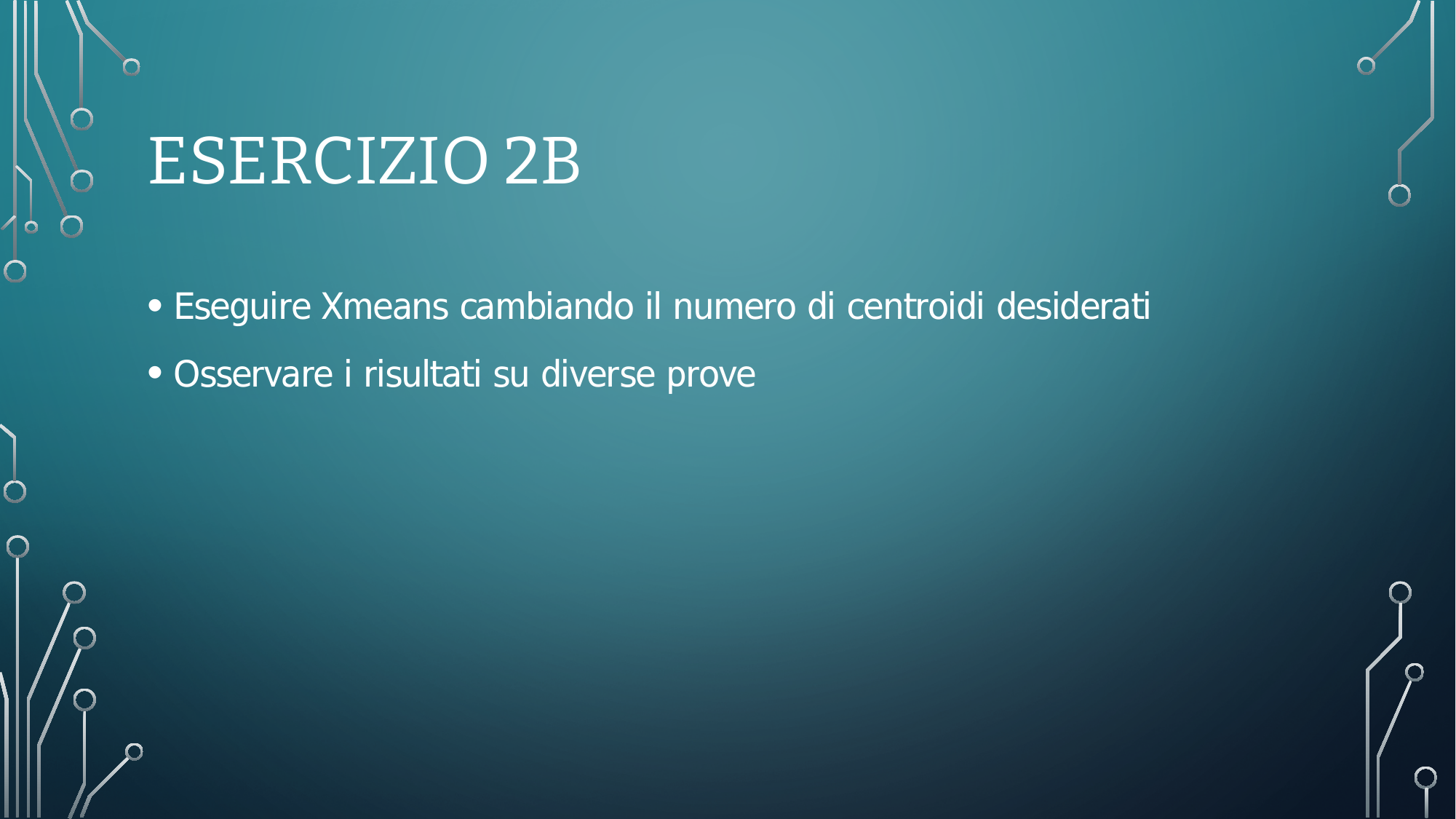

# Esercizio 2B
Eseguire Xmeans cambiando il numero di centroidi desiderati
Osservare i risultati su diverse prove